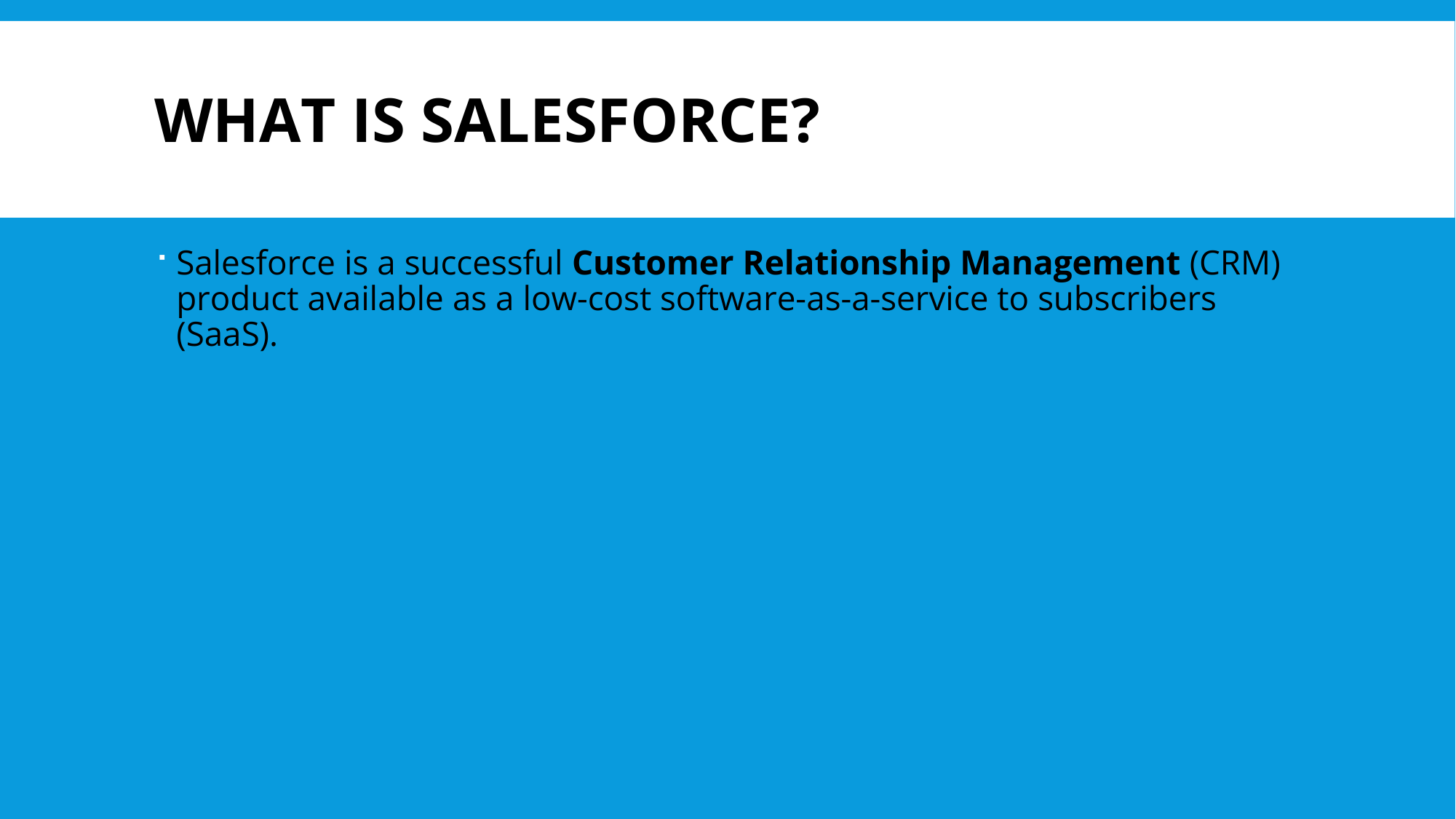

# What is Salesforce?
Salesforce is a successful Customer Relationship Management (CRM) product available as a low-cost software-as-a-service to subscribers (SaaS).